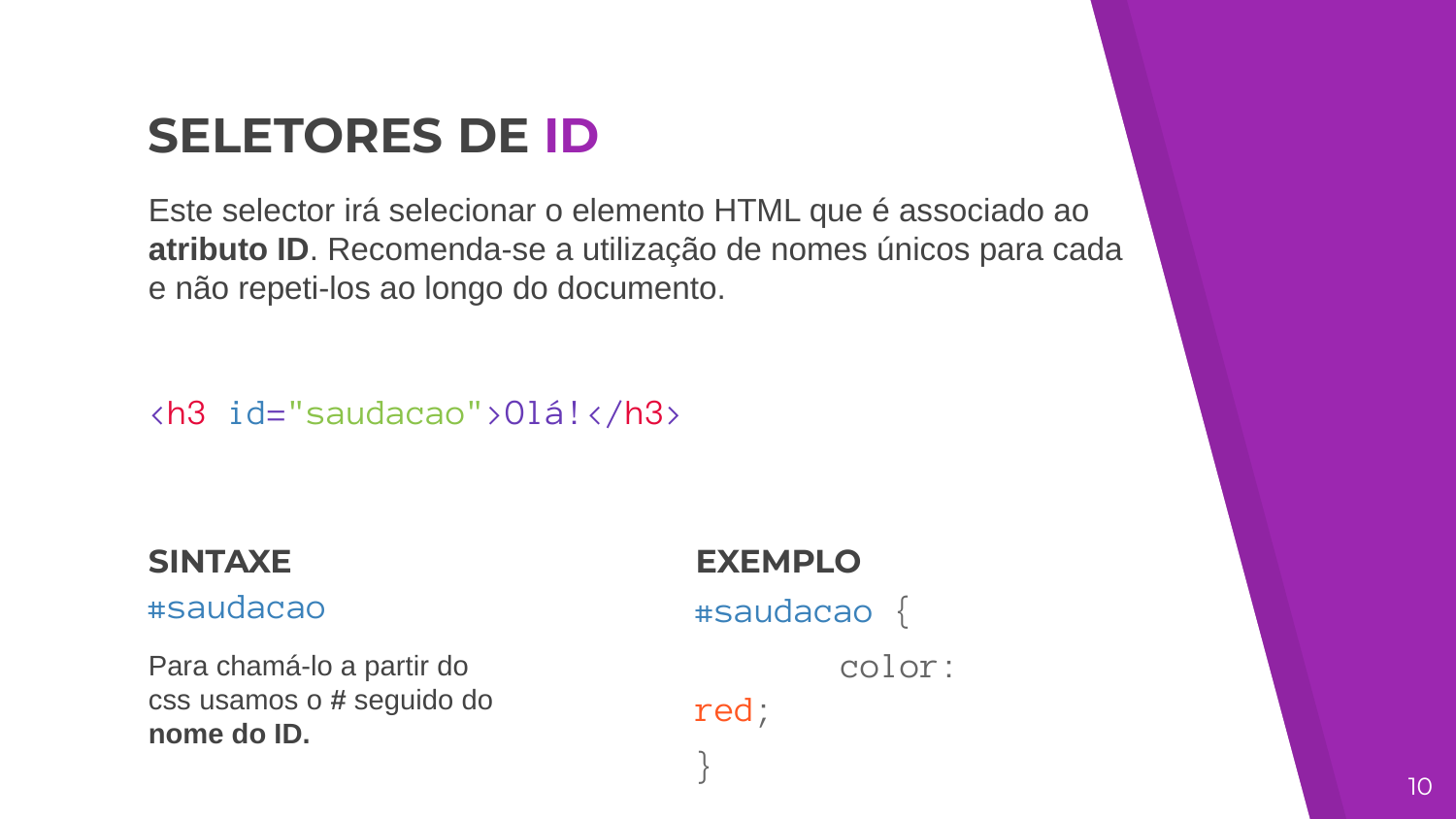

SELETORES DE ID
Este selector irá selecionar o elemento HTML que é associado ao atributo ID. Recomenda-se a utilização de nomes únicos para cada e não repeti-los ao longo do documento.
<h3 id="saudacao">Olá!</h3>
SINTAXE

EXEMPLO
#saudacao
#saudacao {
	color: red;
}
Para chamá-lo a partir do css usamos o # seguido do nome do ID.
10